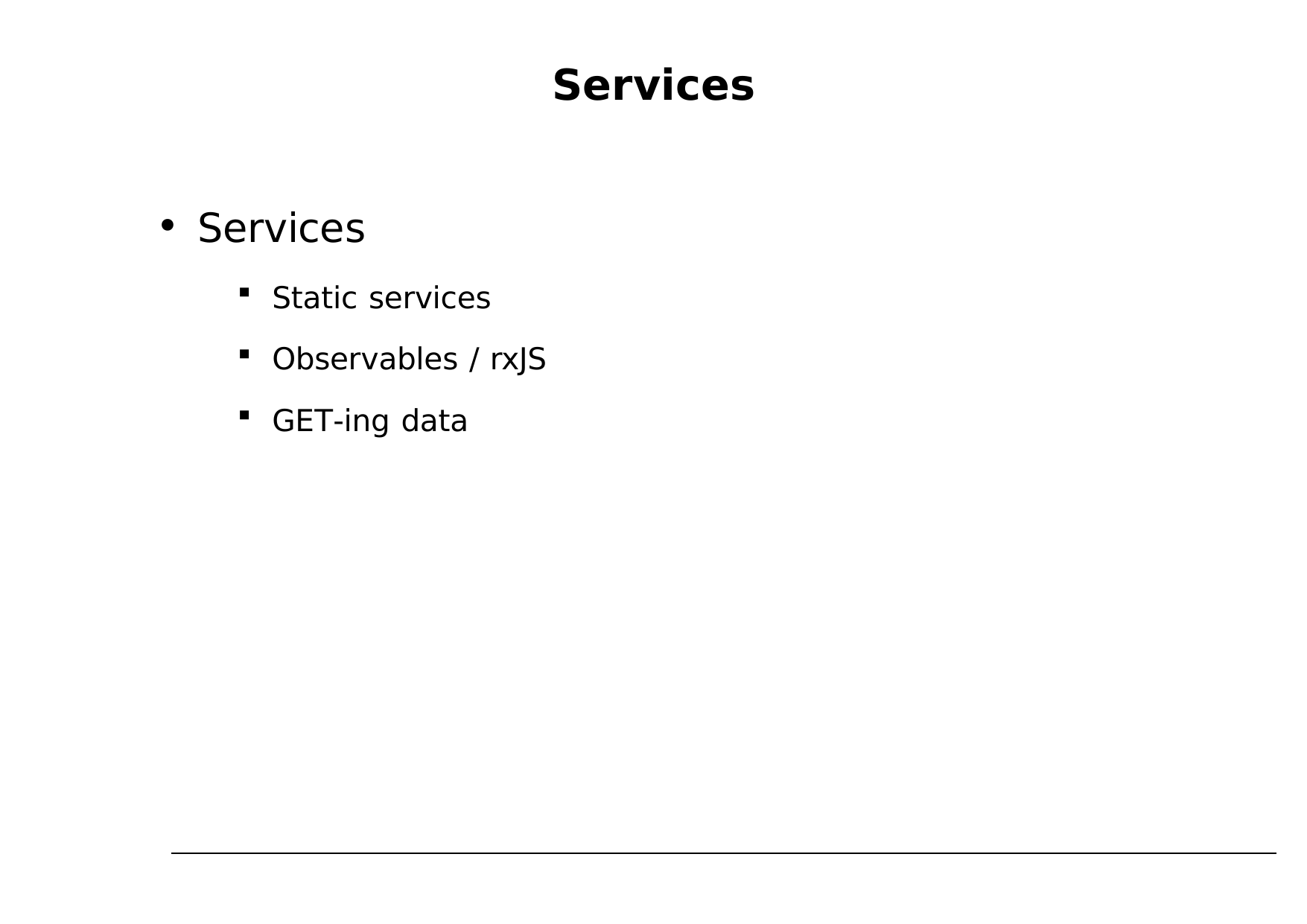

# Services
Services
Static services
Observables / rxJS
GET-ing data